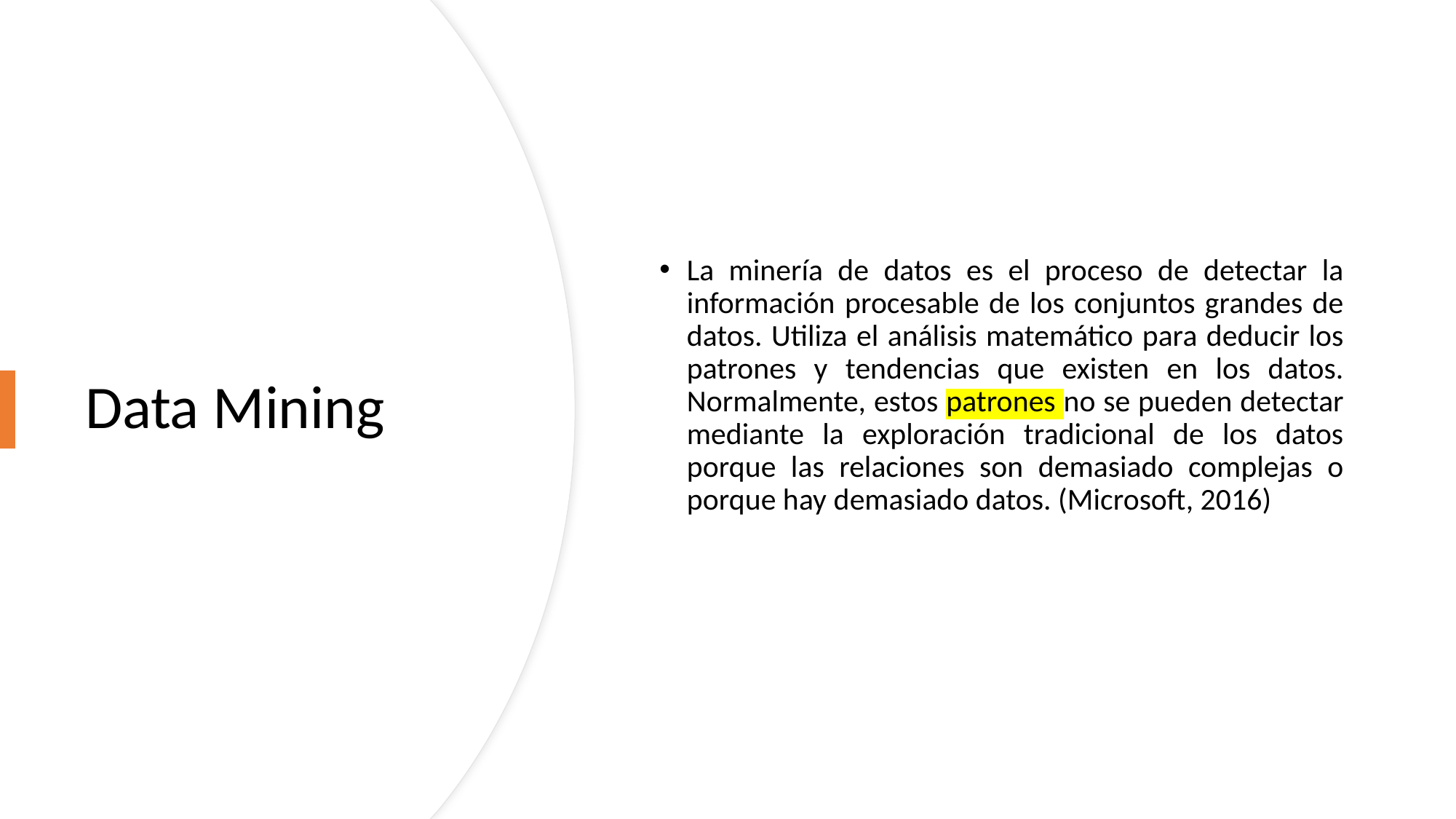

La minería de datos es el proceso de detectar la información procesable de los conjuntos grandes de datos. Utiliza el análisis matemático para deducir los patrones y tendencias que existen en los datos. Normalmente, estos patrones no se pueden detectar mediante la exploración tradicional de los datos porque las relaciones son demasiado complejas o porque hay demasiado datos. (Microsoft, 2016)

# Data Mining